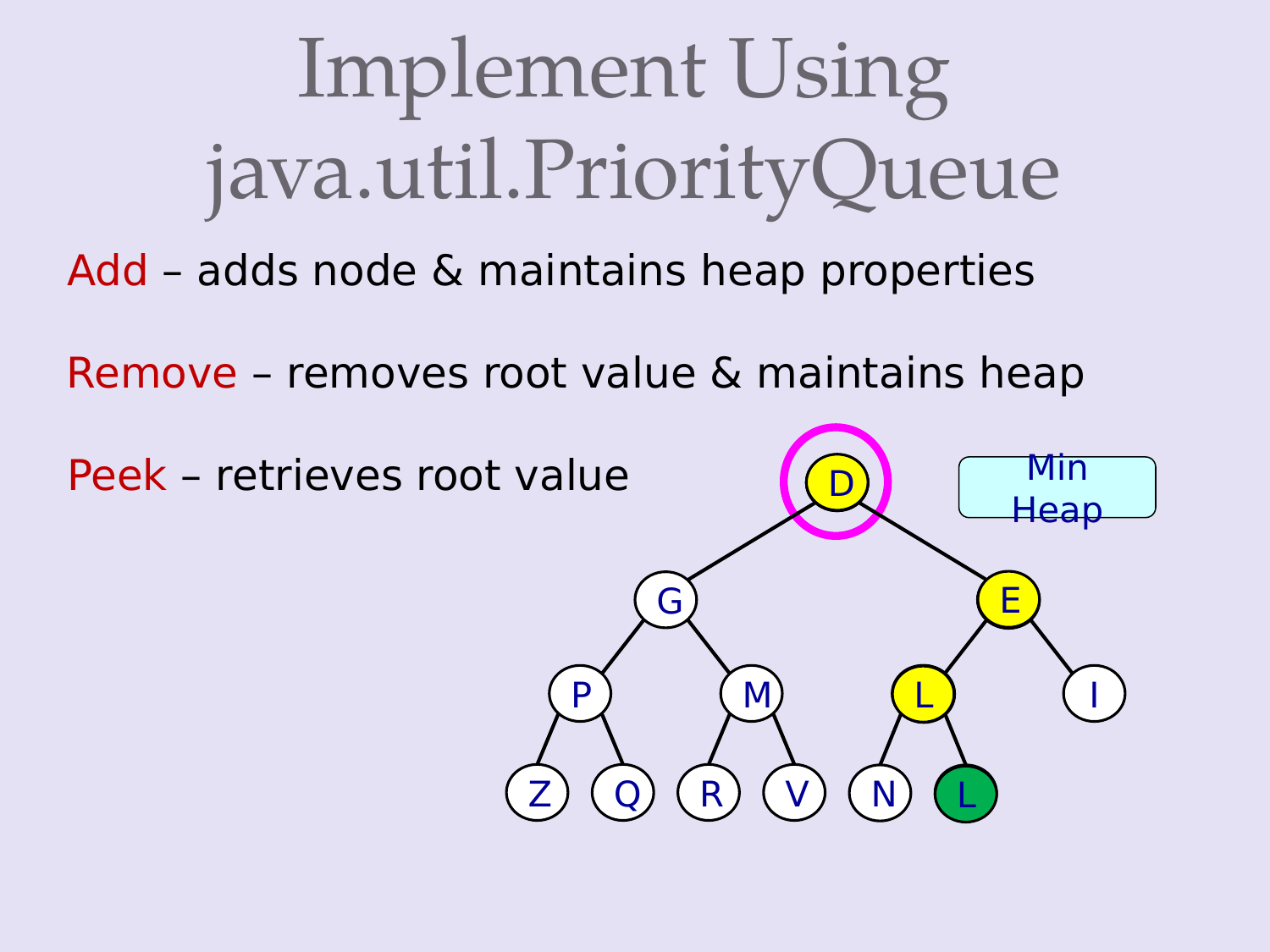

# Implement Using java.util.PriorityQueue
Add – adds node & maintains heap properties
Remove – removes root value & maintains heap

Peek – retrieves root value
D
B
G
E
P
M
L
I
Z
V
Q
R
N
L
Min Heap
E
L
D
D
L
E
D
L